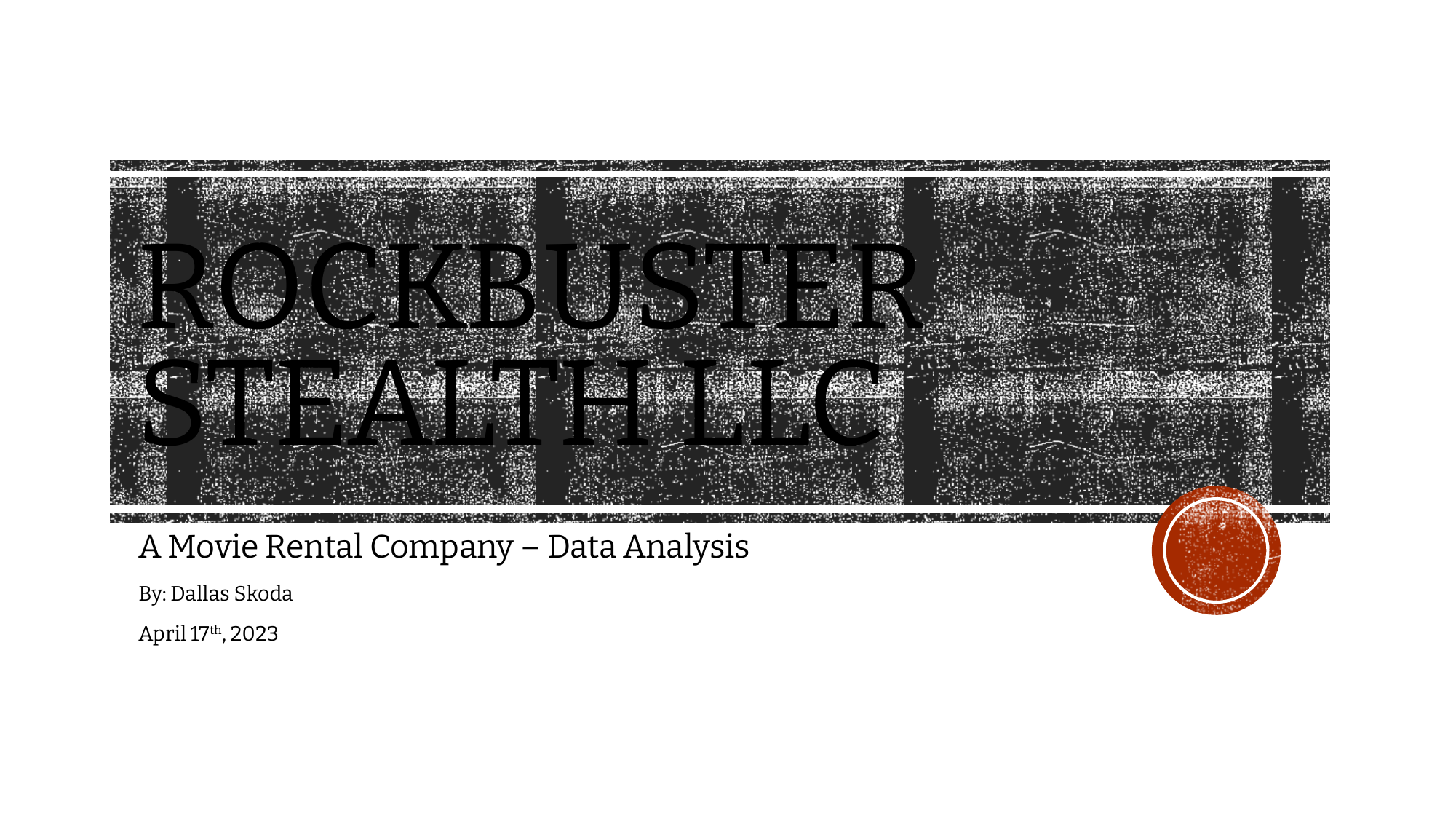

# Rockbuster Stealth llc
A Movie Rental Company – Data Analysis
By: Dallas Skoda
April 17th, 2023